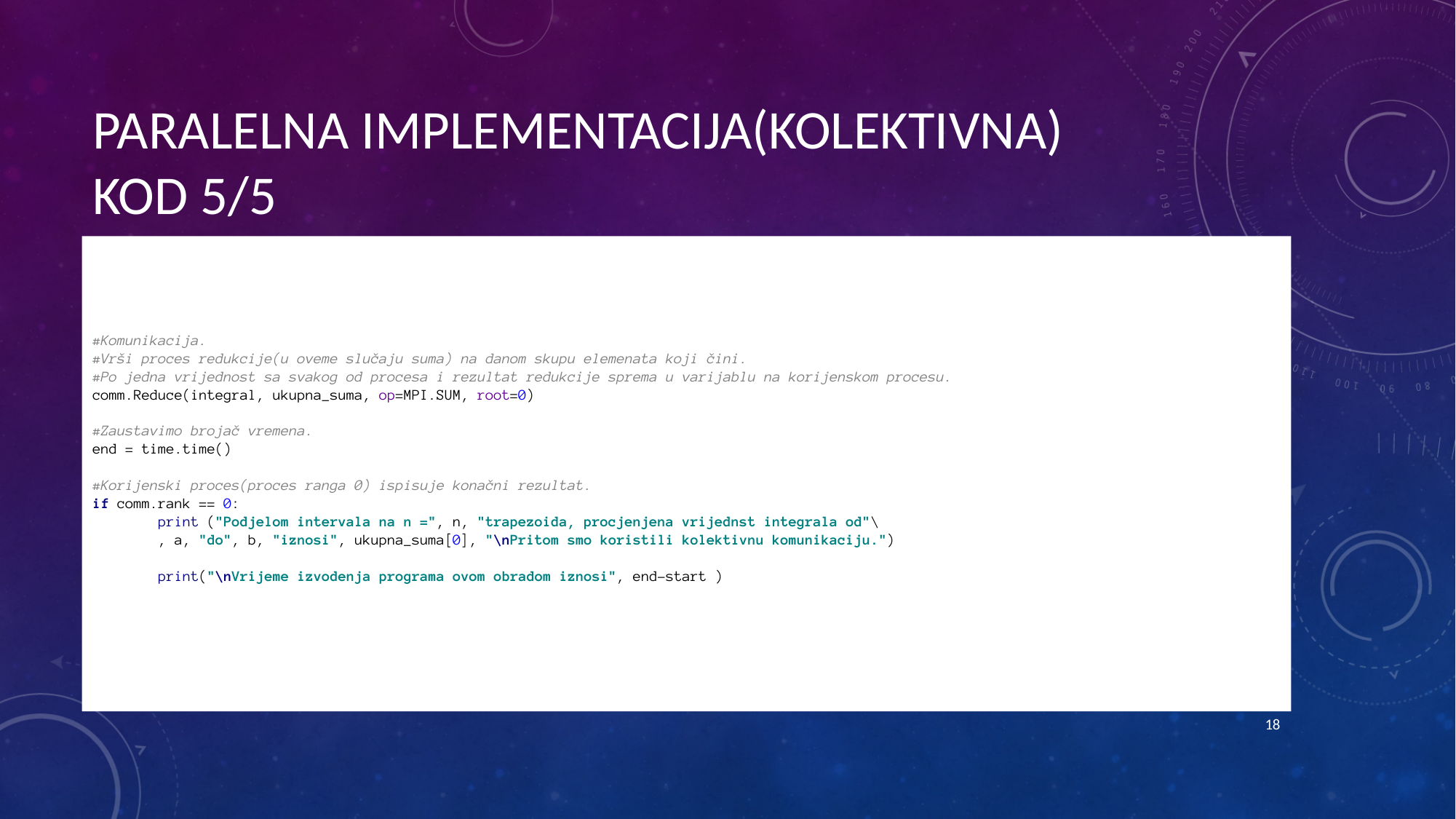

# Paralelna IMPLEMENTACIJA(KOLEKTIVNA) kod 5/5
#Komunikacija.
#Vrši proces redukcije(u oveme slučaju suma) na danom skupu elemenata koji čini.
#Po jedna vrijednost sa svakog od procesa i rezultat redukcije sprema u varijablu na korijenskom procesu.
comm.Reduce(integral, ukupna_suma, op=MPI.SUM, root=0)
#Zaustavimo brojač vremena.
end = time.time()
#Korijenski proces(proces ranga 0) ispisuje konačni rezultat.
if comm.rank == 0:
        print ("Podjelom intervala na n =", n, "trapezoida, procjenjena vrijednst integrala od"\
        , a, "do", b, "iznosi", ukupna_suma[0], "\nPritom smo koristili kolektivnu komunikaciju.")
        print("\nVrijeme izvodenja programa ovom obradom iznosi", end-start )
18